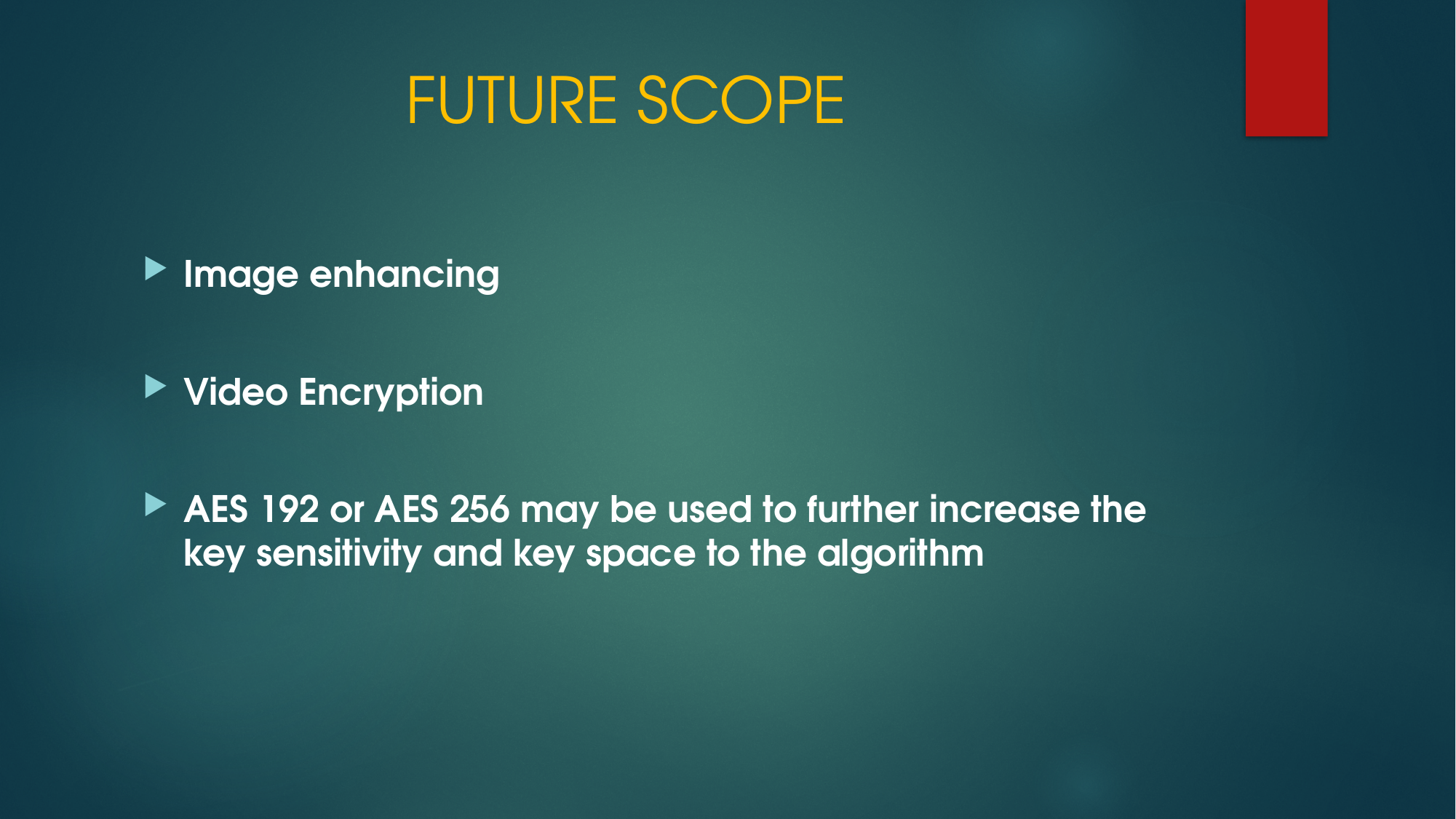

# FUTURE SCOPE
Image enhancing

Video Encryption

AES 192 or AES 256 may be used to further increase the key sensitivity and key space to the algorithm